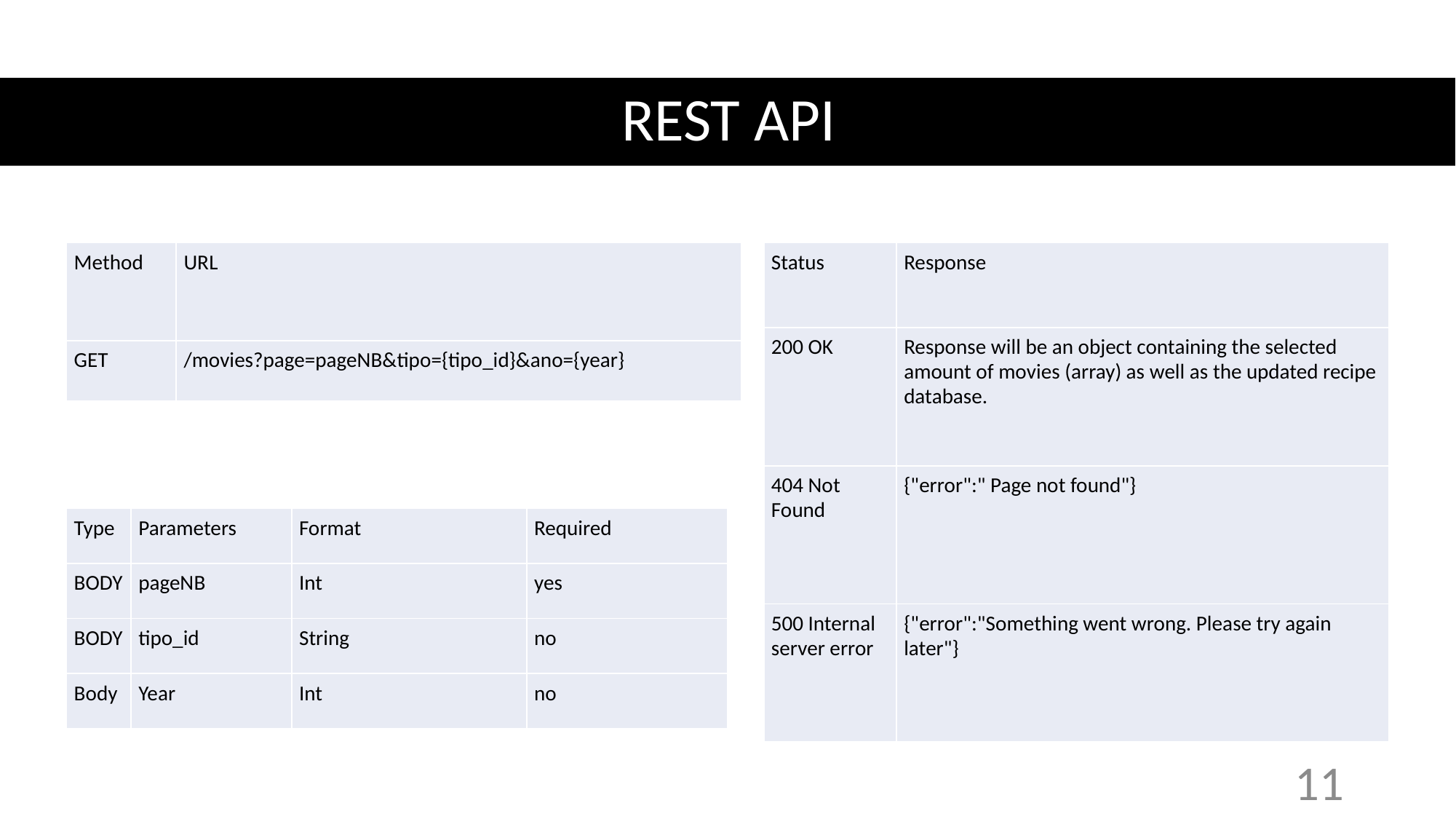

GET for catalogs
# REST API

| Method | URL |
| --- | --- |
| GET | /movies?page=pageNB&tipo={tipo\_id}&ano={year} |
| Status | Response |
| --- | --- |
| 200 OK | Response will be an object containing the selected amount of movies (array) as well as the updated recipe database. |
| 404 Not Found | {"error":" Page not found"} |
| 500 Internal server error | {"error":"Something went wrong. Please try again later"} |
| Type | Parameters | Format | Required |
| --- | --- | --- | --- |
| BODY | pageNB | Int | yes |
| BODY | tipo\_id | String | no |
| Body | Year | Int | no |
11